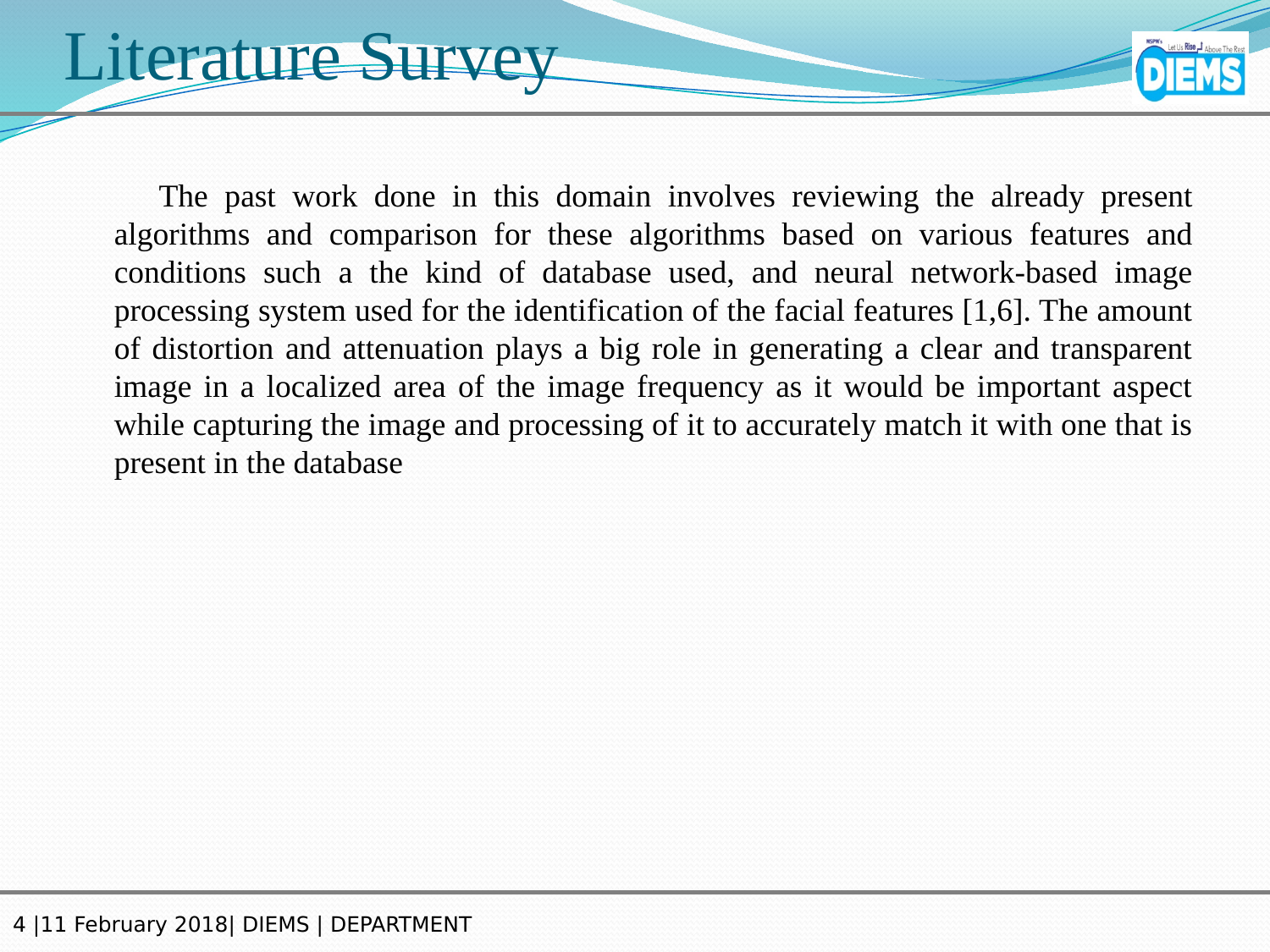

# Literature Survey
     The past work done in this domain involves reviewing the already present algorithms and comparison for these algorithms based on various features and conditions such a the kind of database used, and neural network-based image processing system used for the identification of the facial features [1,6]. The amount of distortion and attenuation plays a big role in generating a clear and transparent image in a localized area of the image frequency as it would be important aspect while capturing the image and processing of it to accurately match it with one that is present in the database